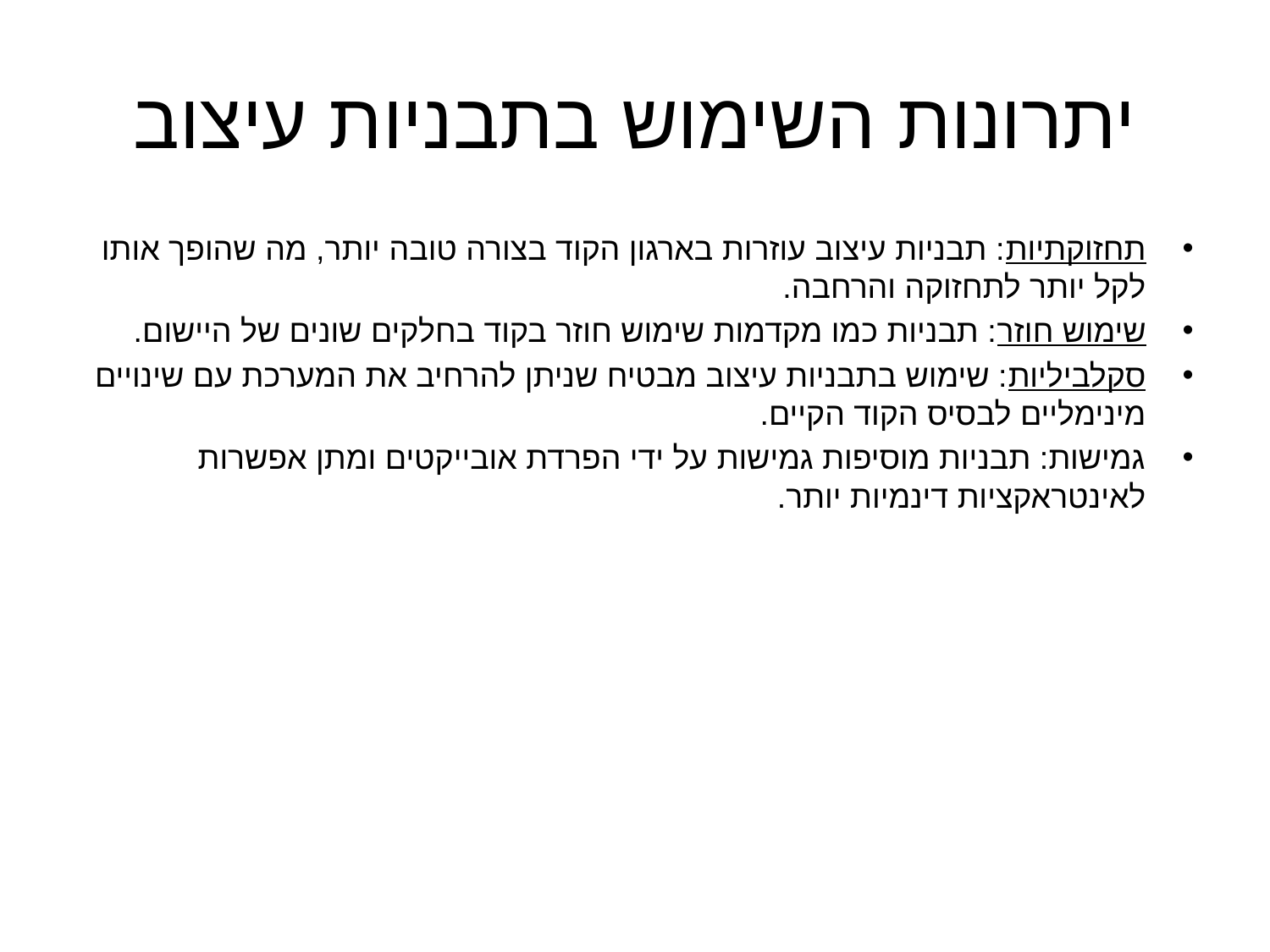

# יתרונות השימוש בתבניות עיצוב
תחזוקתיות: תבניות עיצוב עוזרות בארגון הקוד בצורה טובה יותר, מה שהופך אותו לקל יותר לתחזוקה והרחבה.
שימוש חוזר: תבניות כמו מקדמות שימוש חוזר בקוד בחלקים שונים של היישום.
סקלביליות: שימוש בתבניות עיצוב מבטיח שניתן להרחיב את המערכת עם שינויים מינימליים לבסיס הקוד הקיים.
גמישות: תבניות מוסיפות גמישות על ידי הפרדת אובייקטים ומתן אפשרות לאינטראקציות דינמיות יותר.